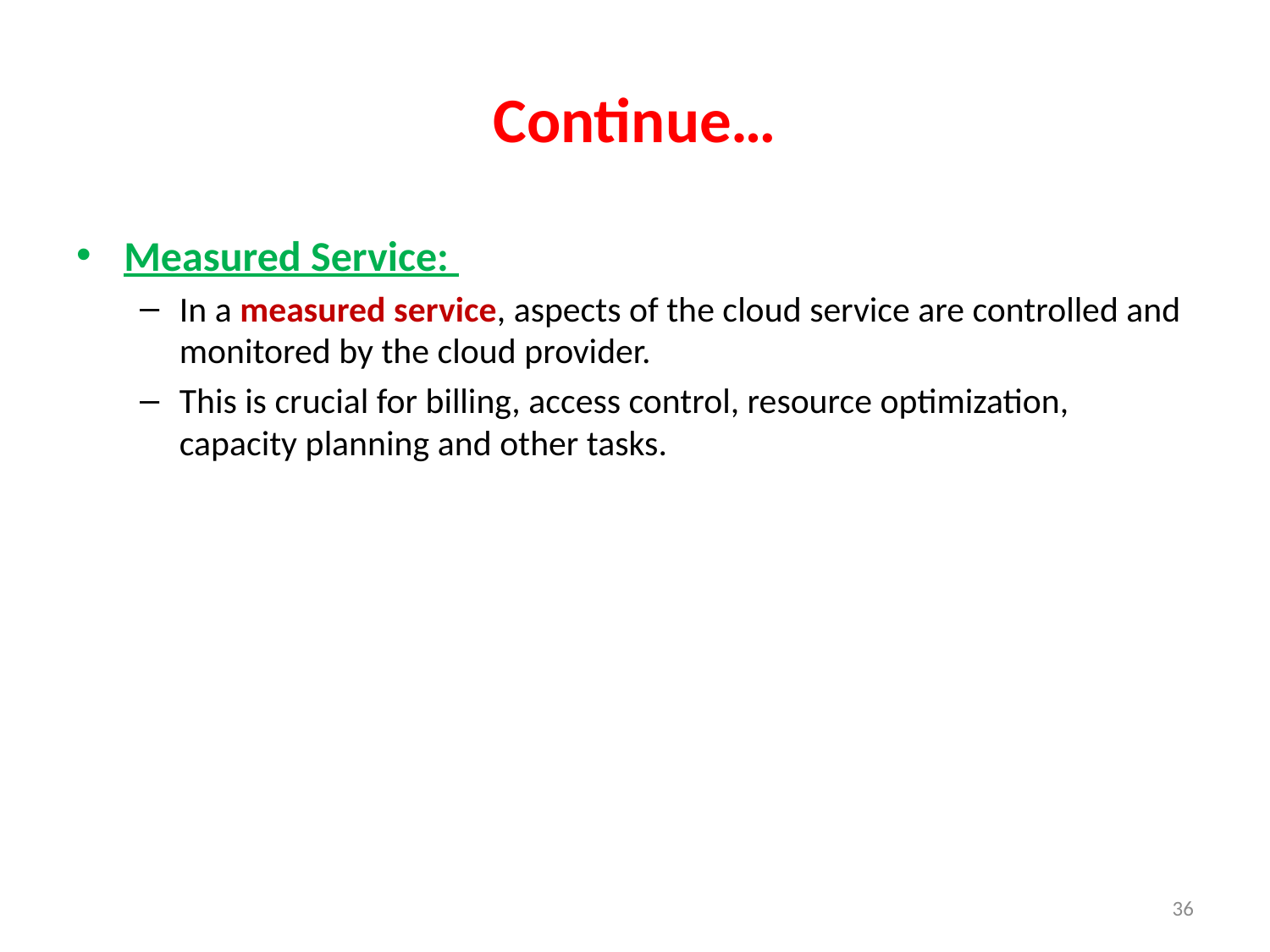

# Continue…
Measured Service:
In a measured service, aspects of the cloud service are controlled and monitored by the cloud provider.
This is crucial for billing, access control, resource optimization, capacity planning and other tasks.

36